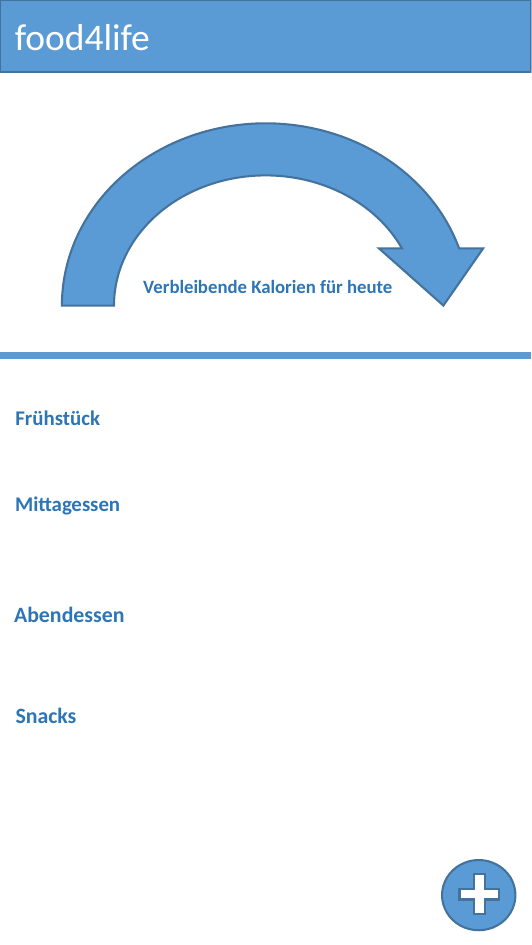

food4life

Verbleibende Kalorien für heute
Frühstück
Mittagessen
Abendessen
Snacks